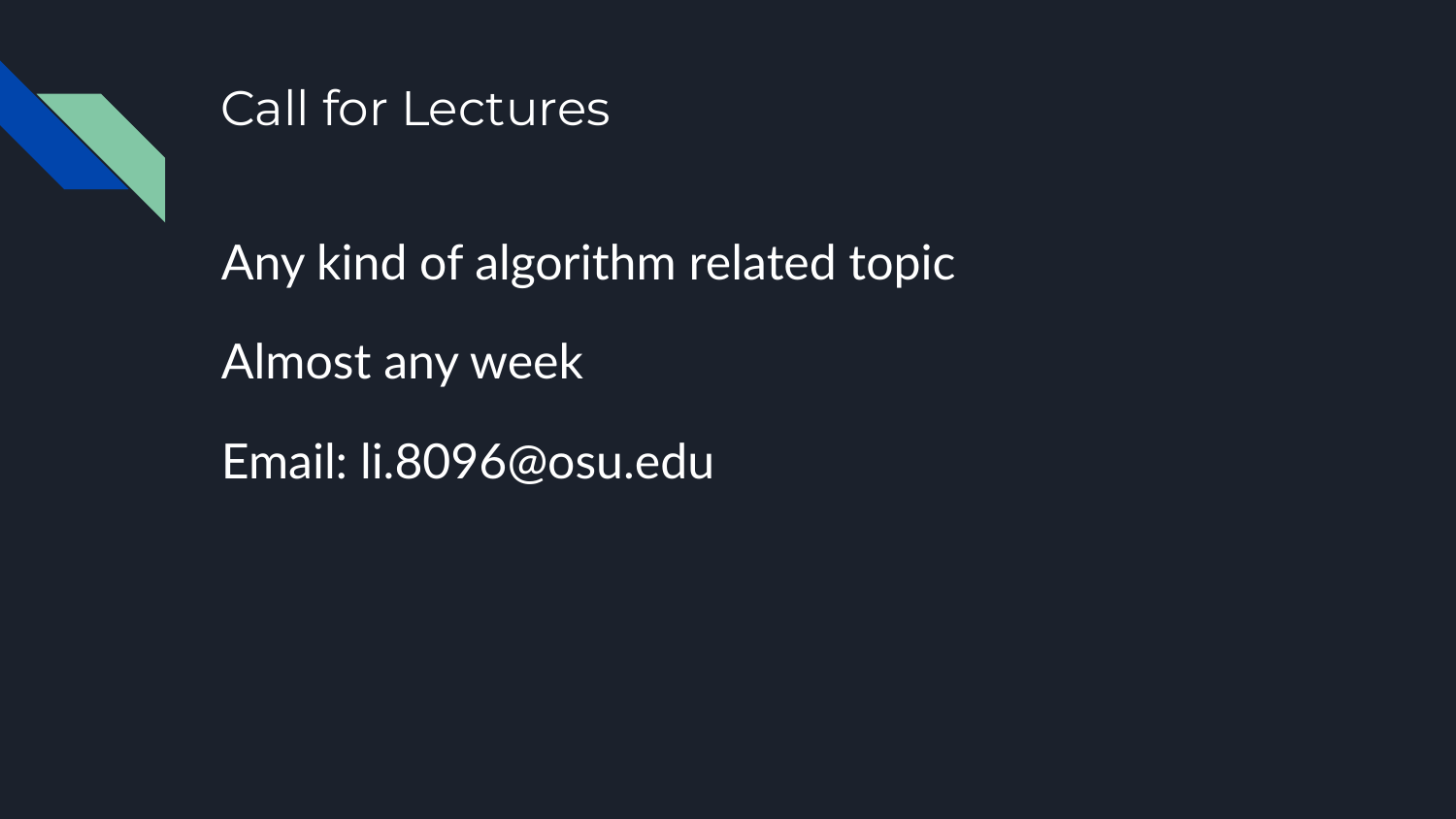

# Call for Lectures
Any kind of algorithm related topic
Almost any week
Email: li.8096@osu.edu